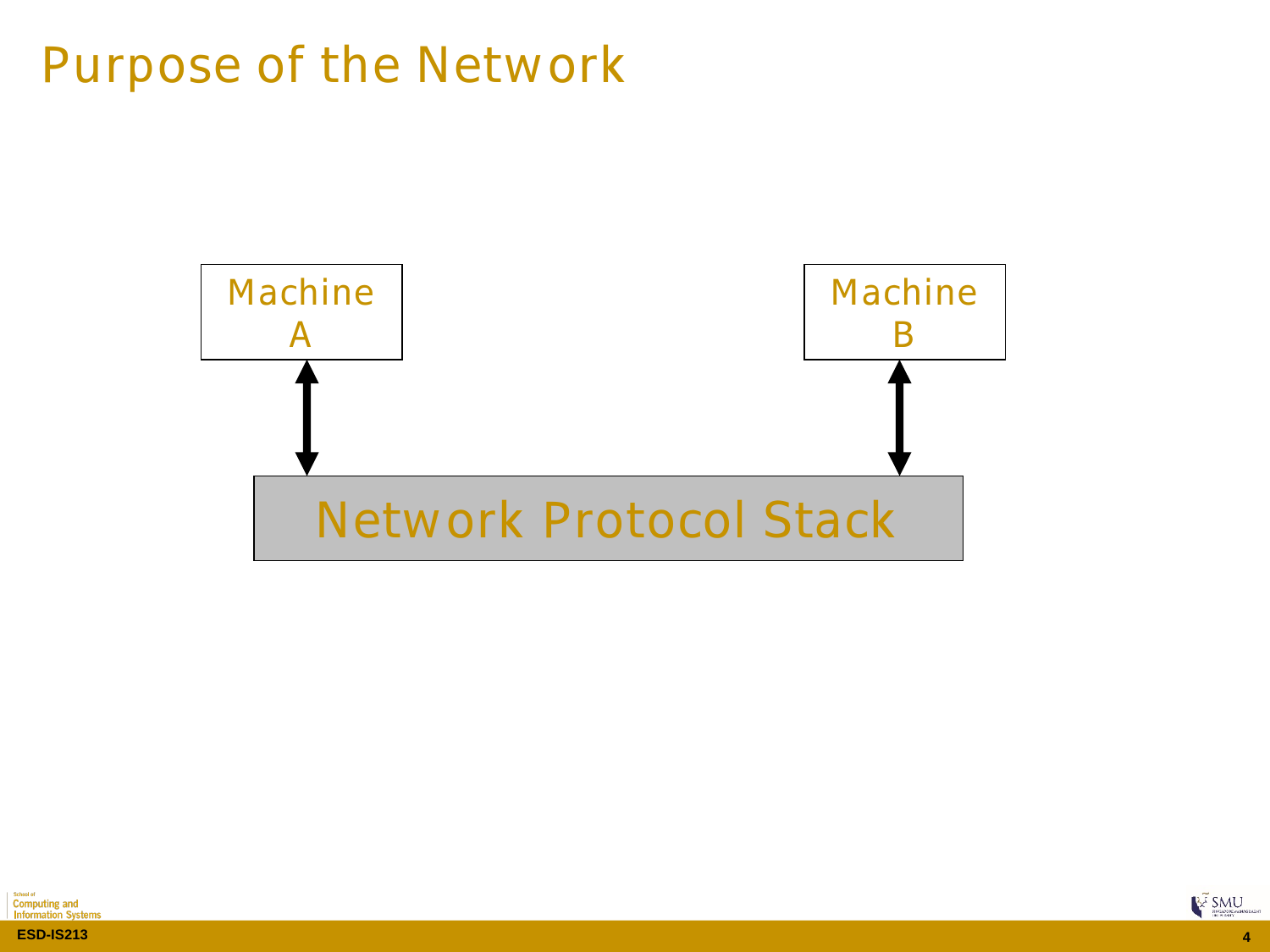

# Purpose of the Network
Machine
A
Machine
B

Network Protocol Stack